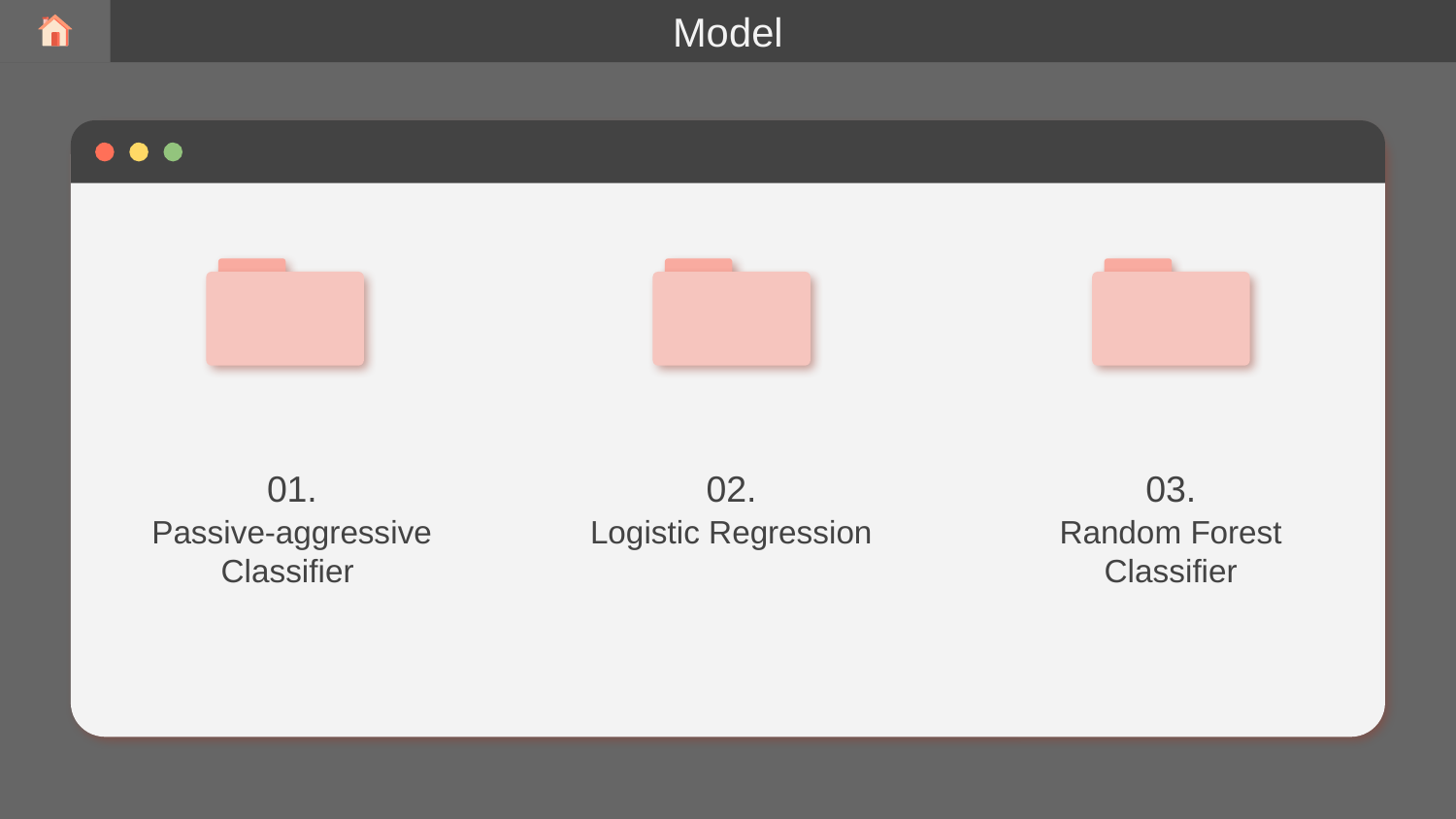

Model

01.
02.
03.
Passive-aggressive Classifier
Logistic Regression
Random Forest Classifier